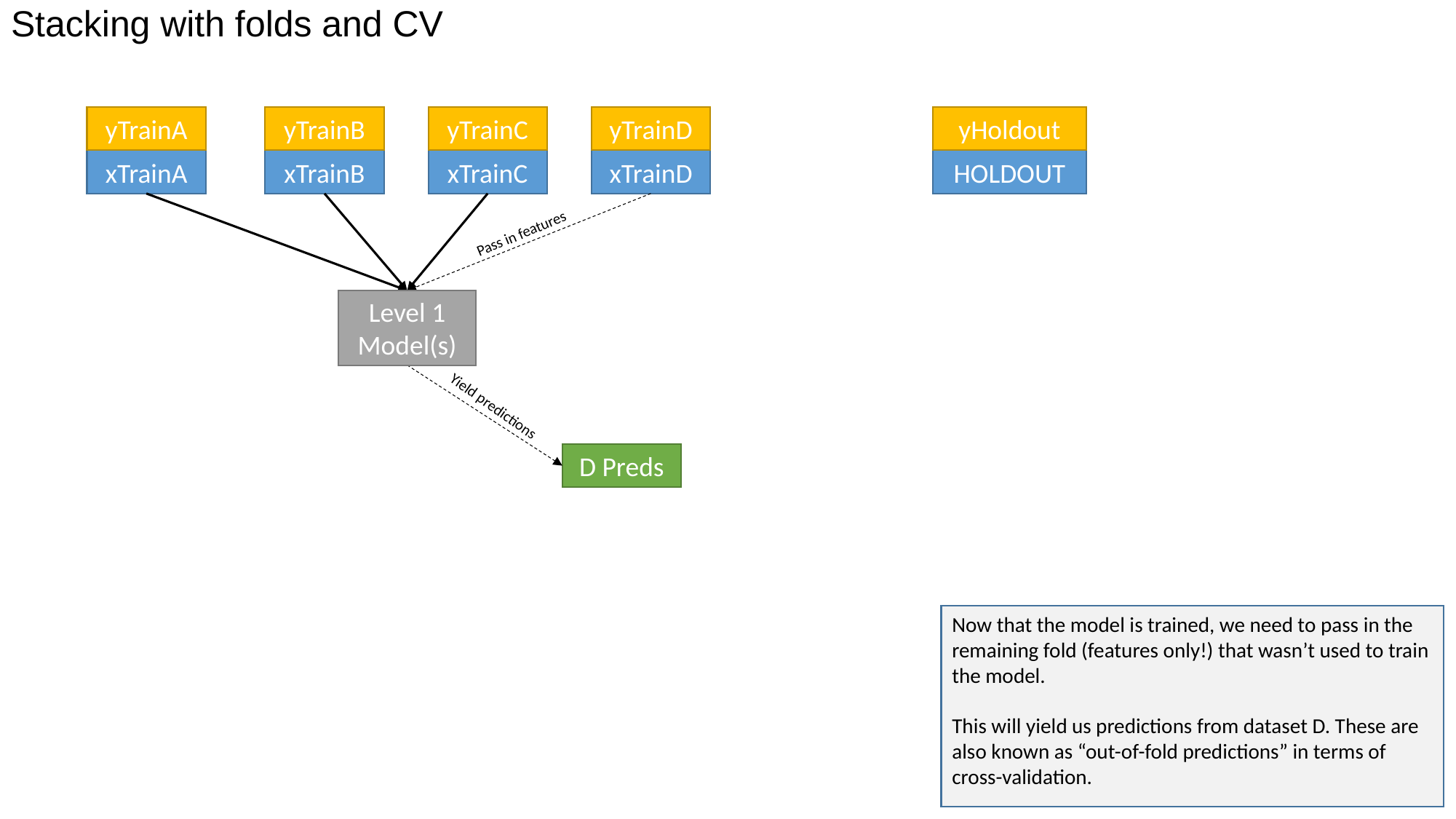

# Stacking with folds and CV
yHoldout
yTrainD
yTrainC
yTrainA
yTrainB
HOLDOUT
xTrainD
xTrainC
xTrainA
xTrainB
Pass in features
Level 1 Model(s)
Yield predictions
D Preds
Now that the model is trained, we need to pass in the remaining fold (features only!) that wasn’t used to train the model.

This will yield us predictions from dataset D. These are also known as “out-of-fold predictions” in terms of cross-validation.